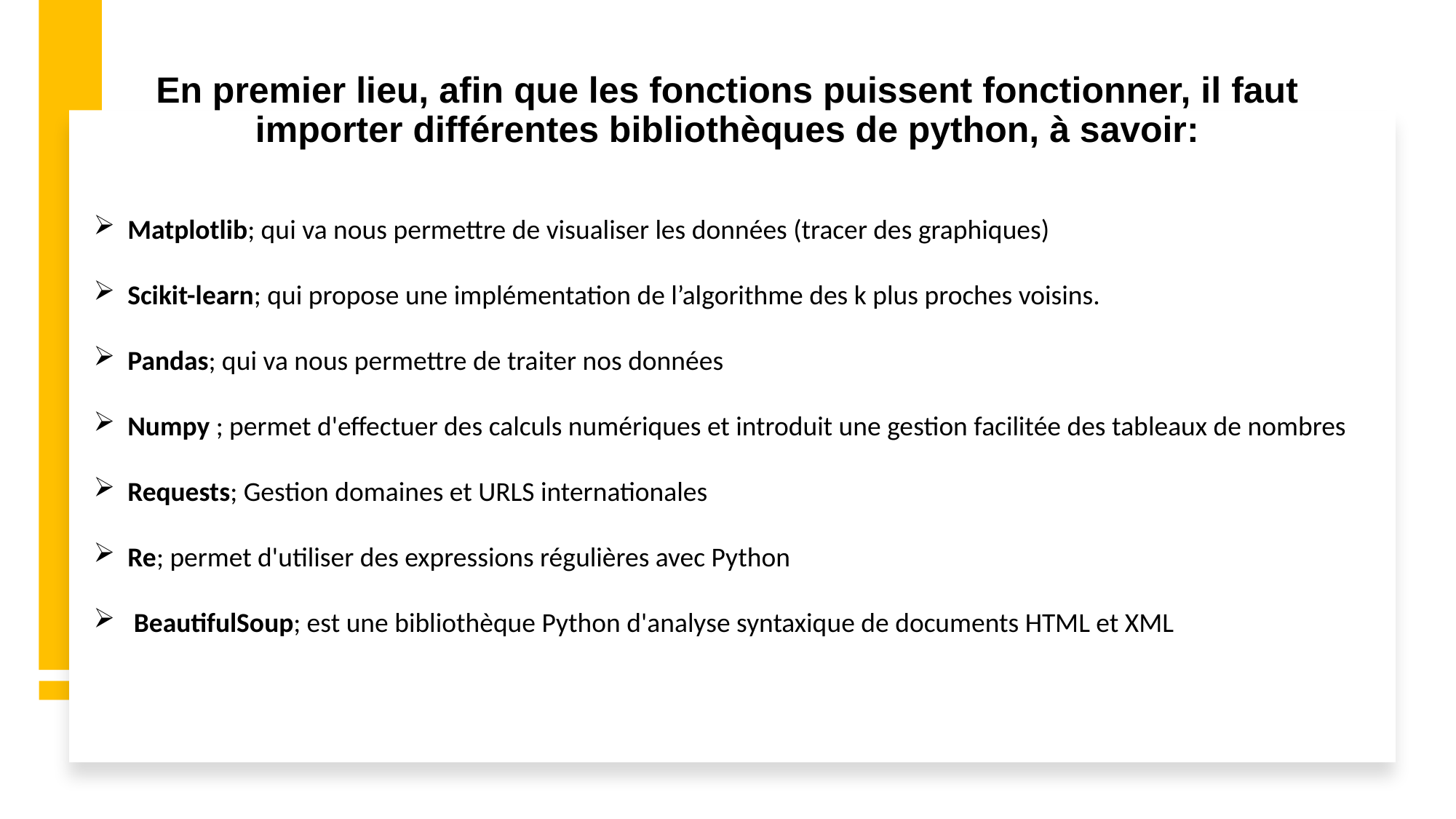

# En premier lieu, afin que les fonctions puissent fonctionner, il faut importer différentes bibliothèques de python, à savoir:

Matplotlib; qui va nous permettre de visualiser les données (tracer des graphiques)

Scikit-learn; qui propose une implémentation de l’algorithme des k plus proches voisins.

Pandas; qui va nous permettre de traiter nos données

Numpy ; permet d'effectuer des calculs numériques et introduit une gestion facilitée des tableaux de nombres

Requests; Gestion domaines et URLS internationales

Re; permet d'utiliser des expressions régulières avec Python

 BeautifulSoup; est une bibliothèque Python d'analyse syntaxique de documents HTML et XML